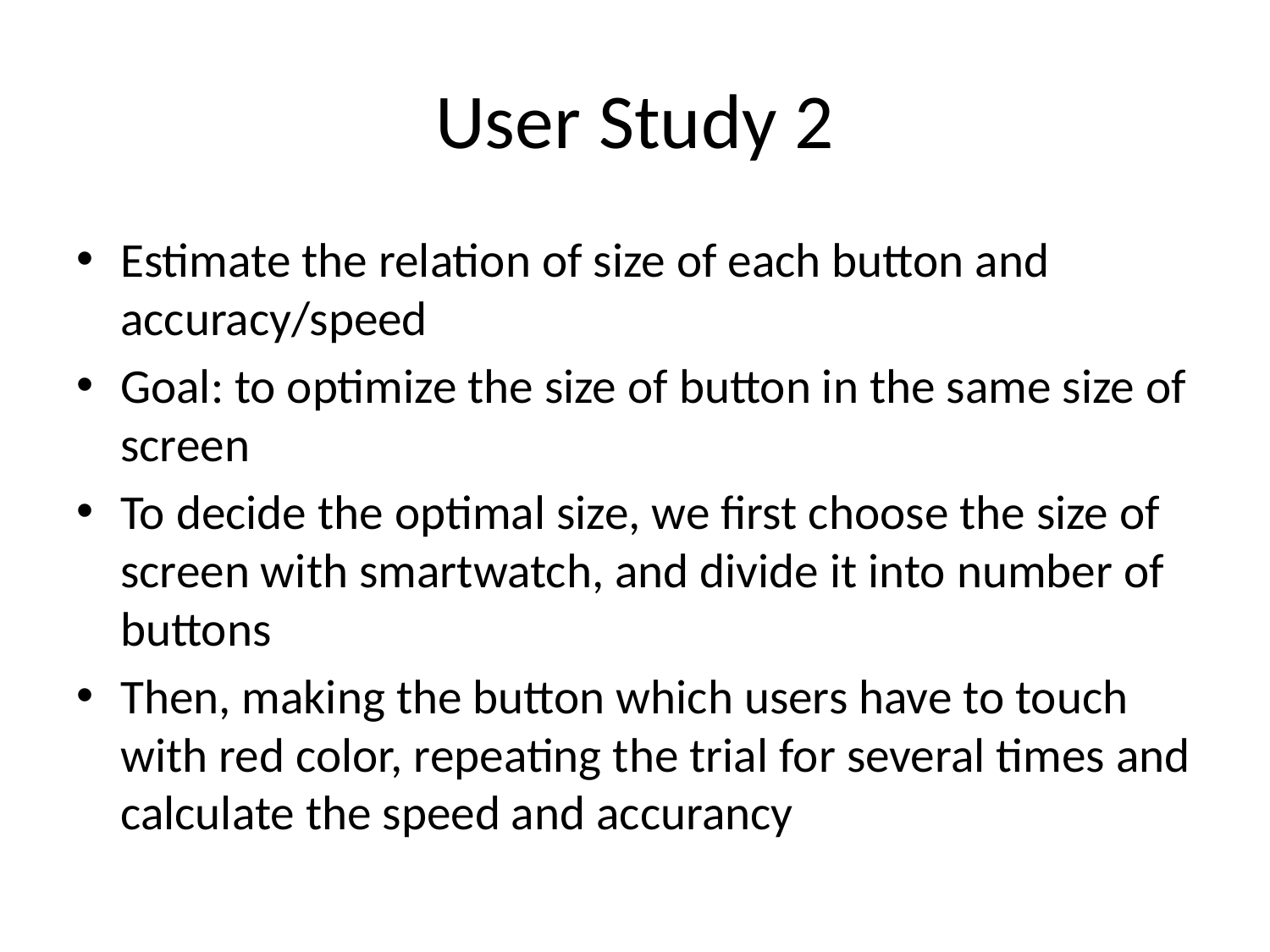

# User Study 2
Estimate the relation of size of each button and accuracy/speed
Goal: to optimize the size of button in the same size of screen
To decide the optimal size, we first choose the size of screen with smartwatch, and divide it into number of buttons
Then, making the button which users have to touch with red color, repeating the trial for several times and calculate the speed and accurancy